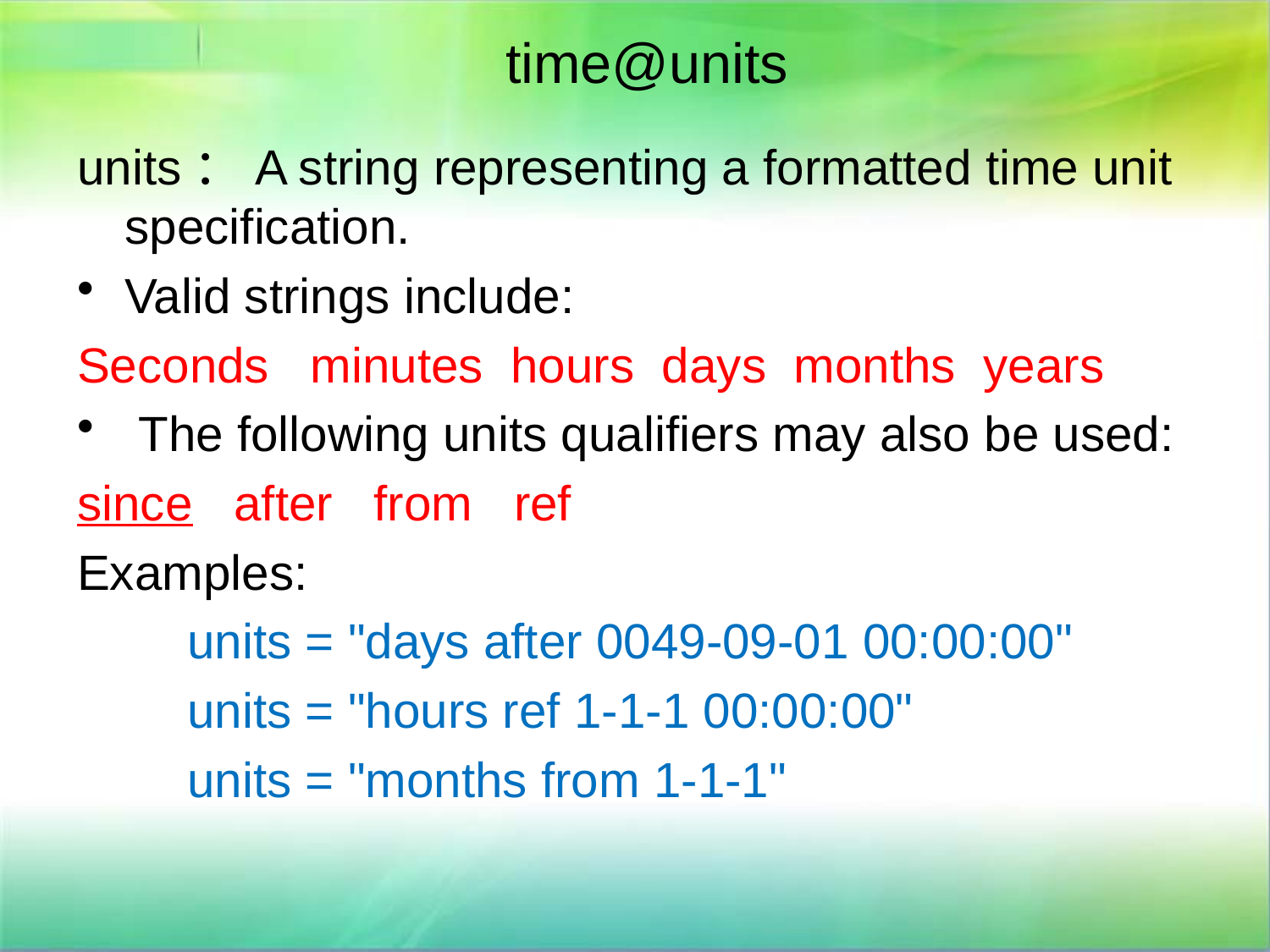

# time@units
units：A string representing a formatted time unit specification.
Valid strings include:
Seconds   minutes  hours  days  months  years
 The following units qualifiers may also be used:
since   after   from   ref
Examples:
        units = "days after 0049-09-01 00:00:00"
        units = "hours ref 1-1-1 00:00:00"
        units = "months from 1-1-1"